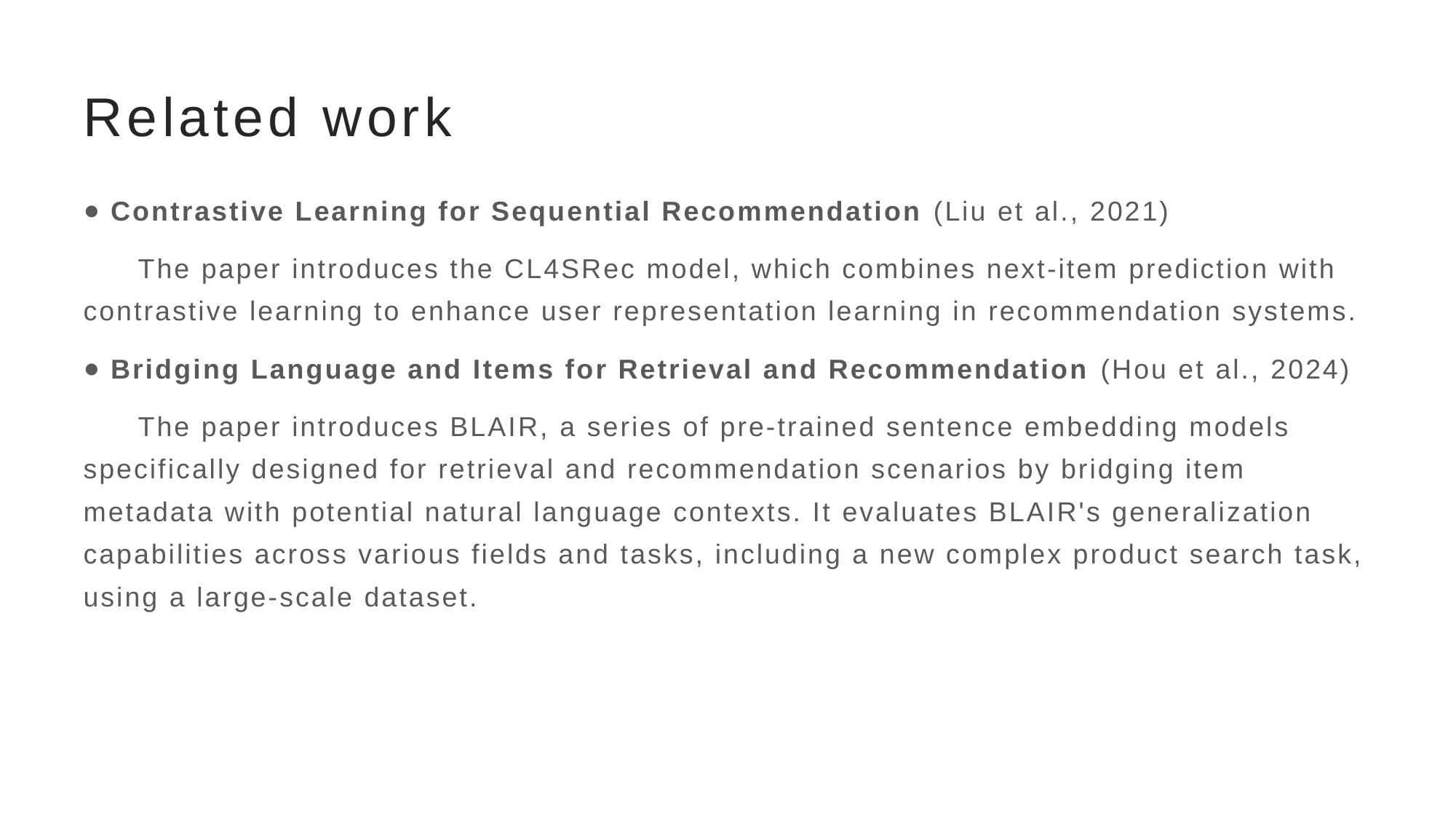

# Related work
Contrastive Learning for Sequential Recommendation (Liu et al., 2021)
The paper introduces the CL4SRec model, which combines next-item prediction with contrastive learning to enhance user representation learning in recommendation systems.
Bridging Language and Items for Retrieval and Recommendation (Hou et al., 2024)
The paper introduces BLAIR, a series of pre-trained sentence embedding models specifically designed for retrieval and recommendation scenarios by bridging item metadata with potential natural language contexts. It evaluates BLAIR's generalization capabilities across various fields and tasks, including a new complex product search task, using a large-scale dataset.